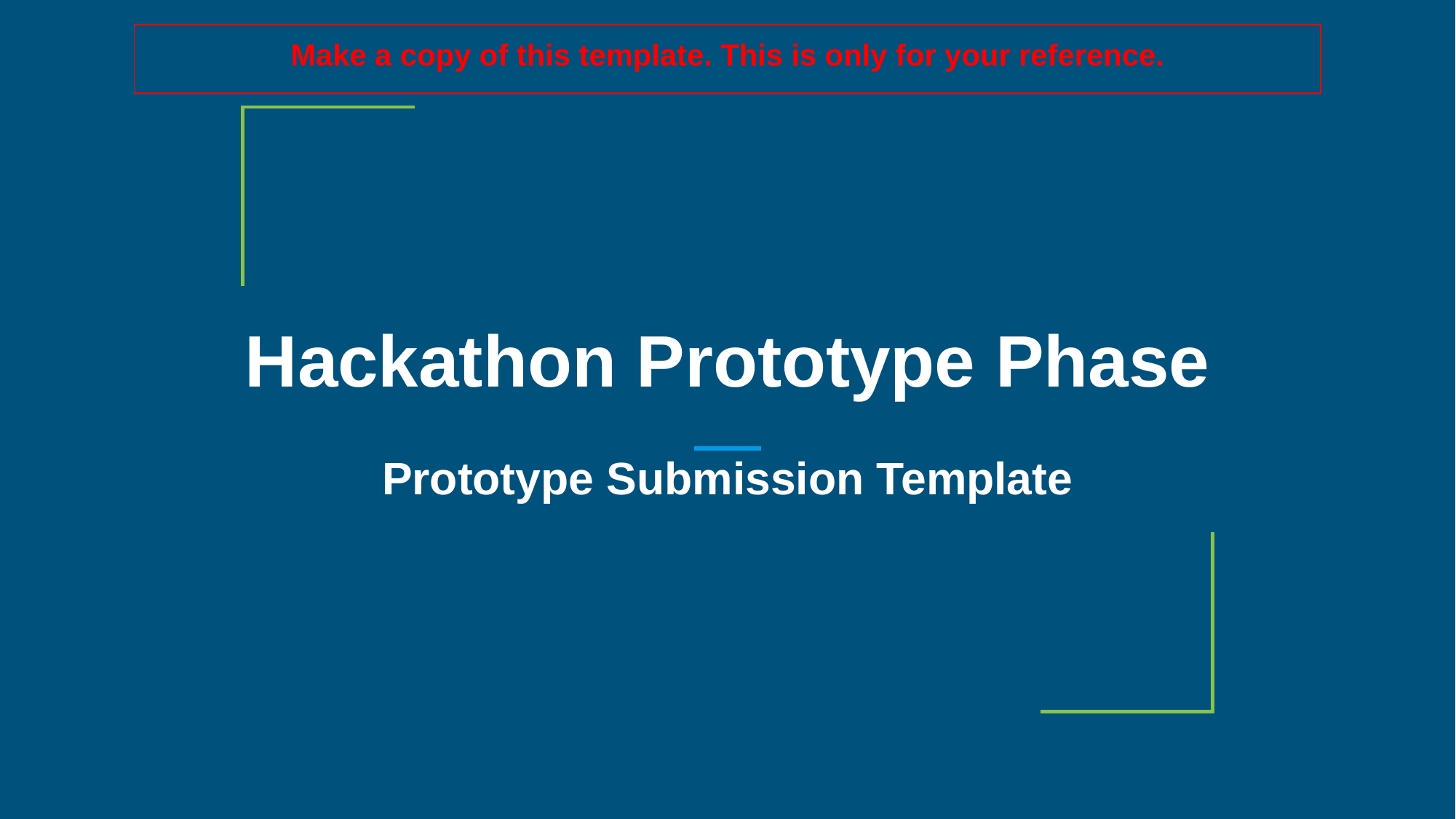

Make a copy of this template. This is only for your reference.
Hackathon Prototype Phase
Prototype Submission Template